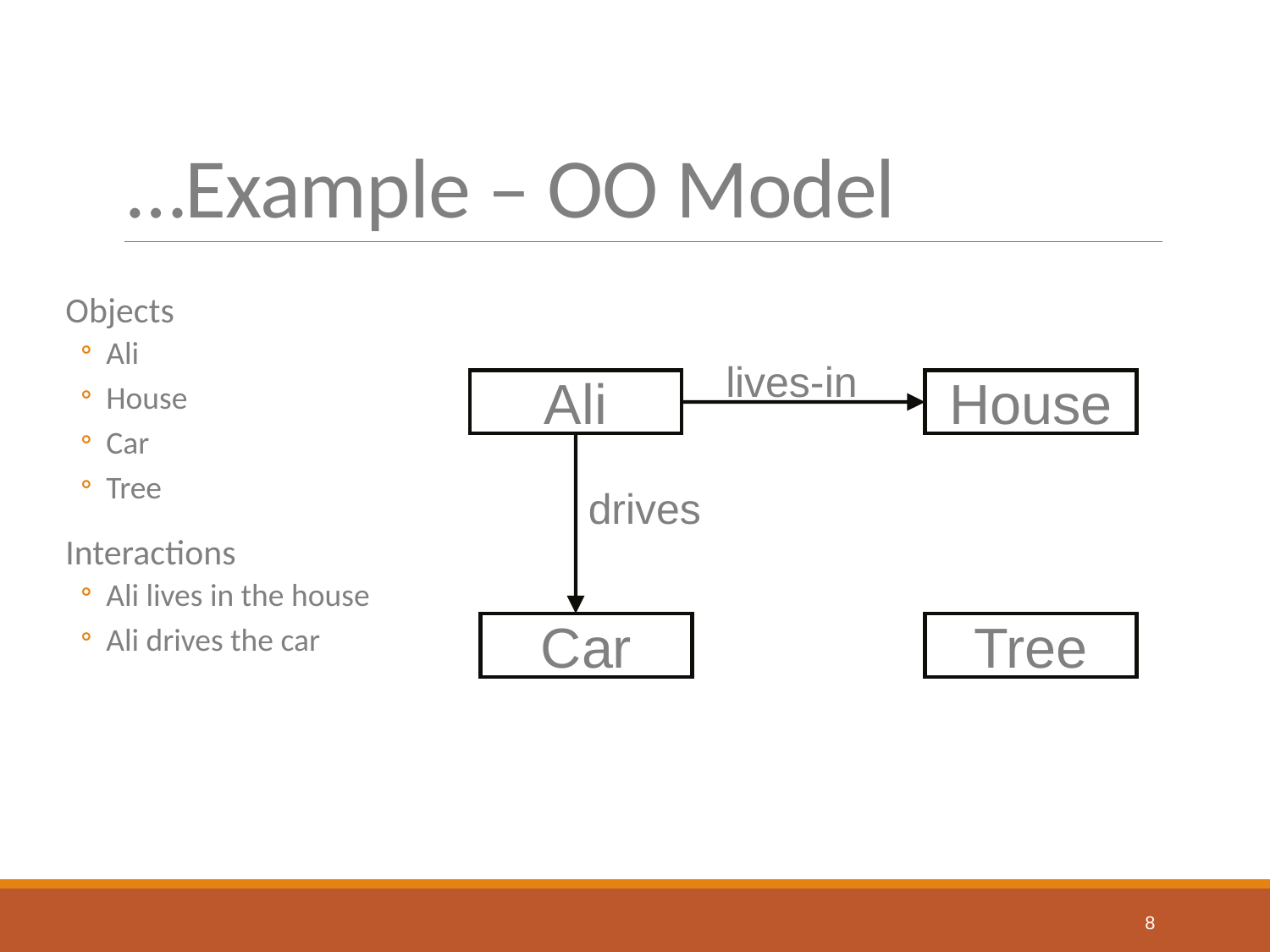

# …Example – OO Model
Objects
Ali
House
Car
Tree
Interactions
Ali lives in the house
Ali drives the car
lives-in
Ali
House

drives
Car
Tree
8